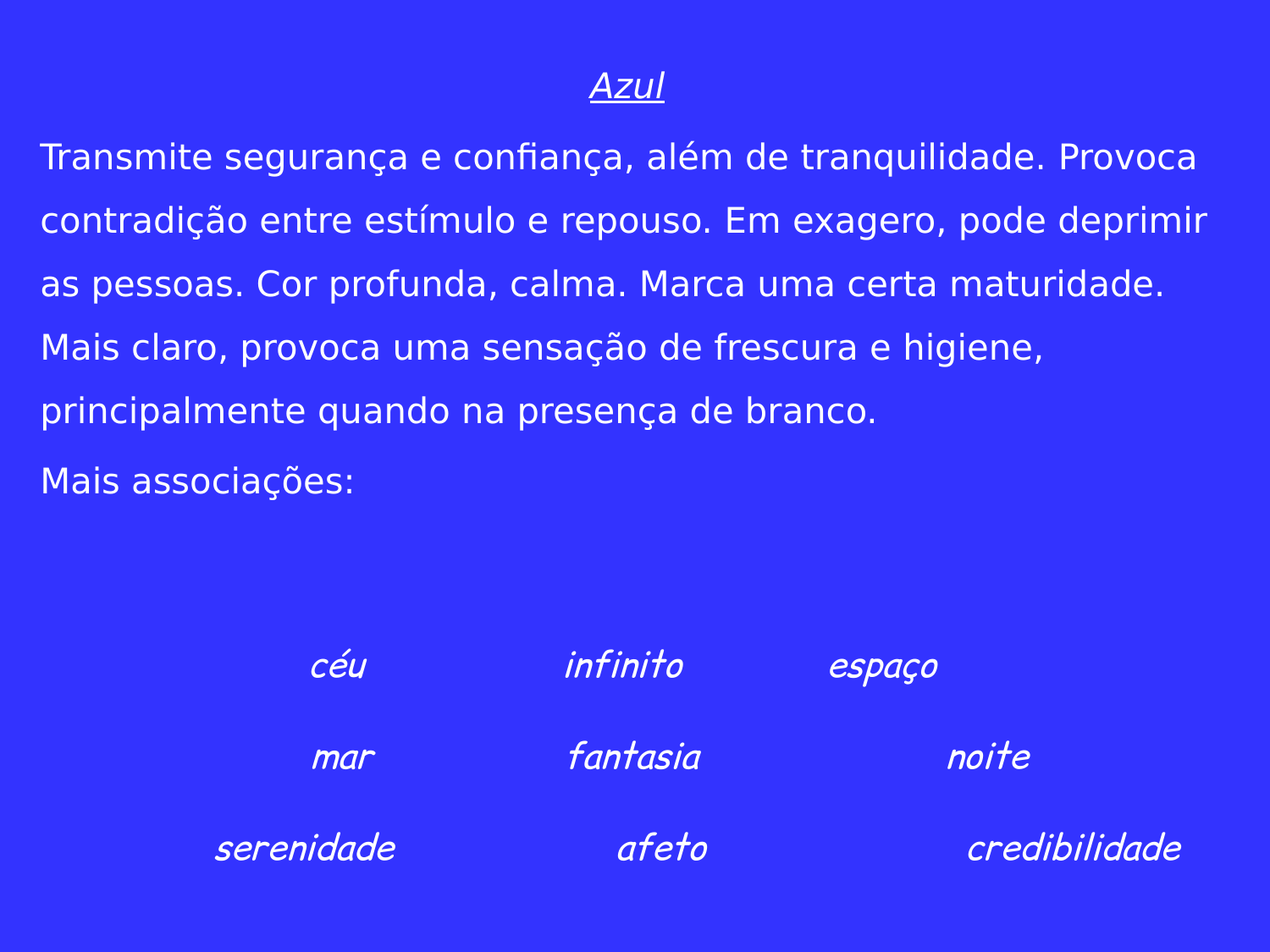

Azul
Transmite segurança e confiança, além de tranquilidade. Provoca contradição entre estímulo e repouso. Em exagero, pode deprimir as pessoas. Cor profunda, calma. Marca uma certa maturidade. Mais claro, provoca uma sensação de frescura e higiene, principalmente quando na presença de branco.
Mais associações:

céu 		infinito		 espaço
	mar		fantasia 		noite
	 serenidade 	 	   afeto 		credibilidade